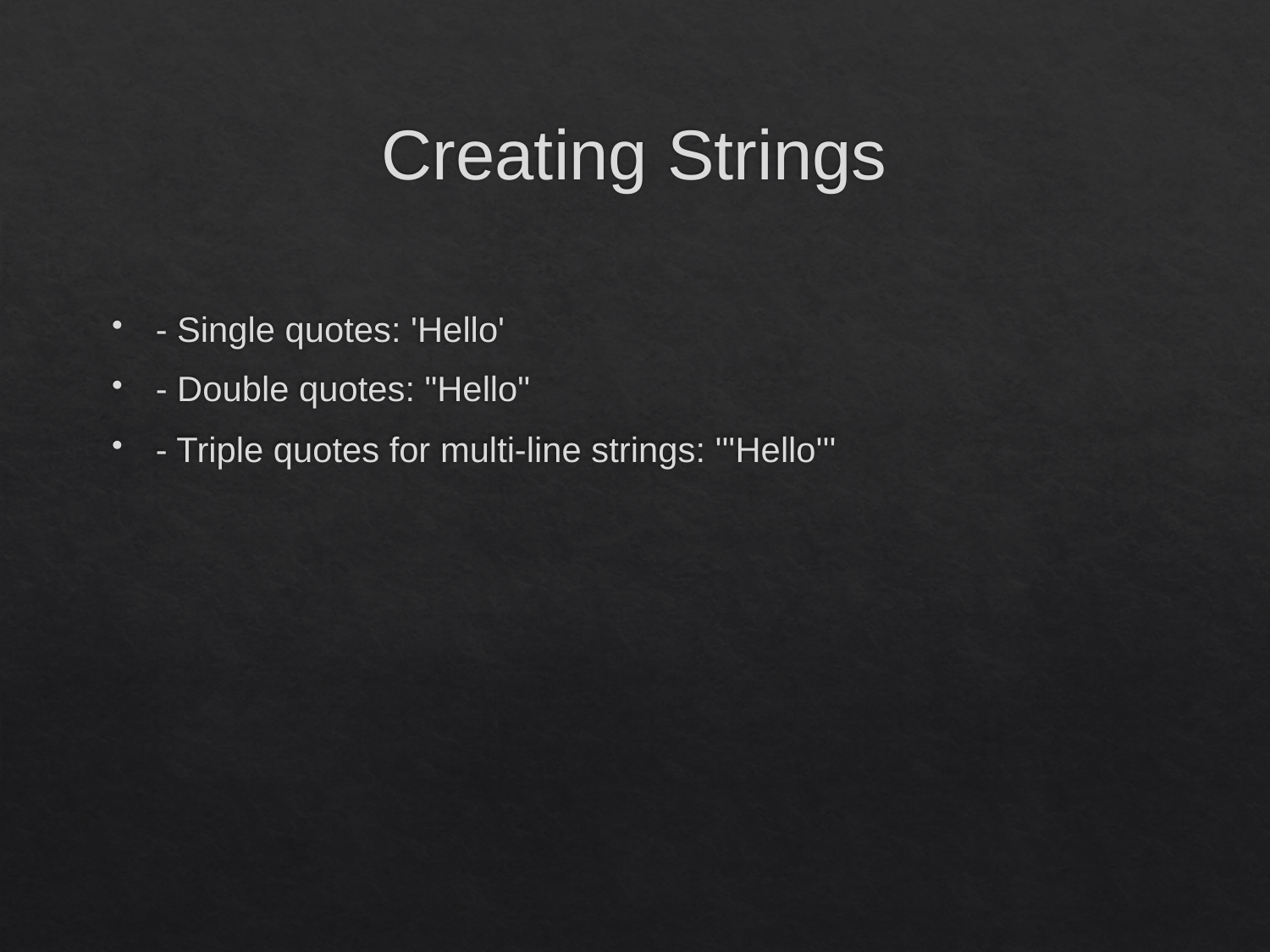

# Creating Strings

- Single quotes: 'Hello'
- Double quotes: "Hello"
- Triple quotes for multi-line strings: '''Hello'''